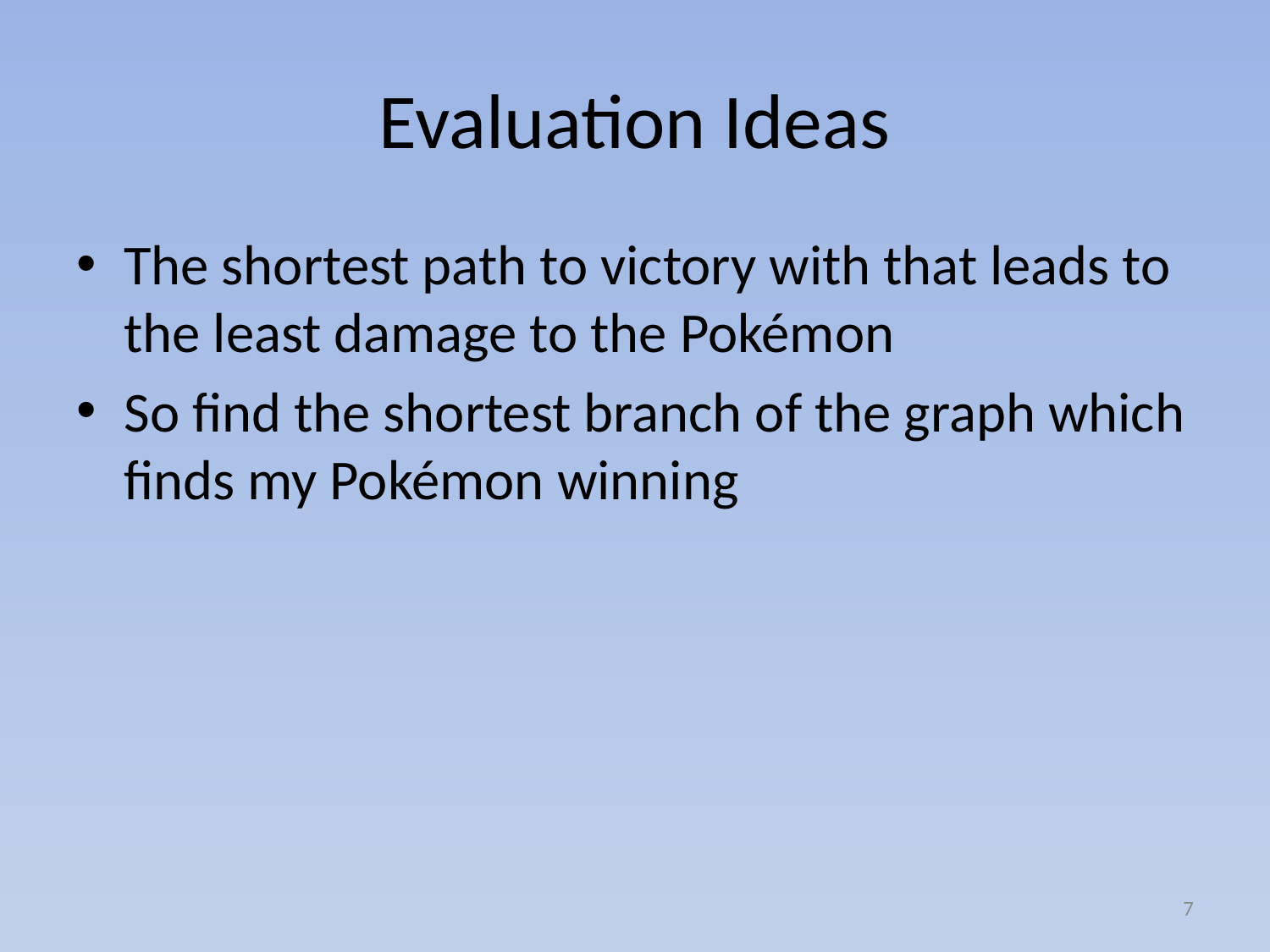

# Evaluation Ideas
The shortest path to victory with that leads to the least damage to the Pokémon
So find the shortest branch of the graph which finds my Pokémon winning
7